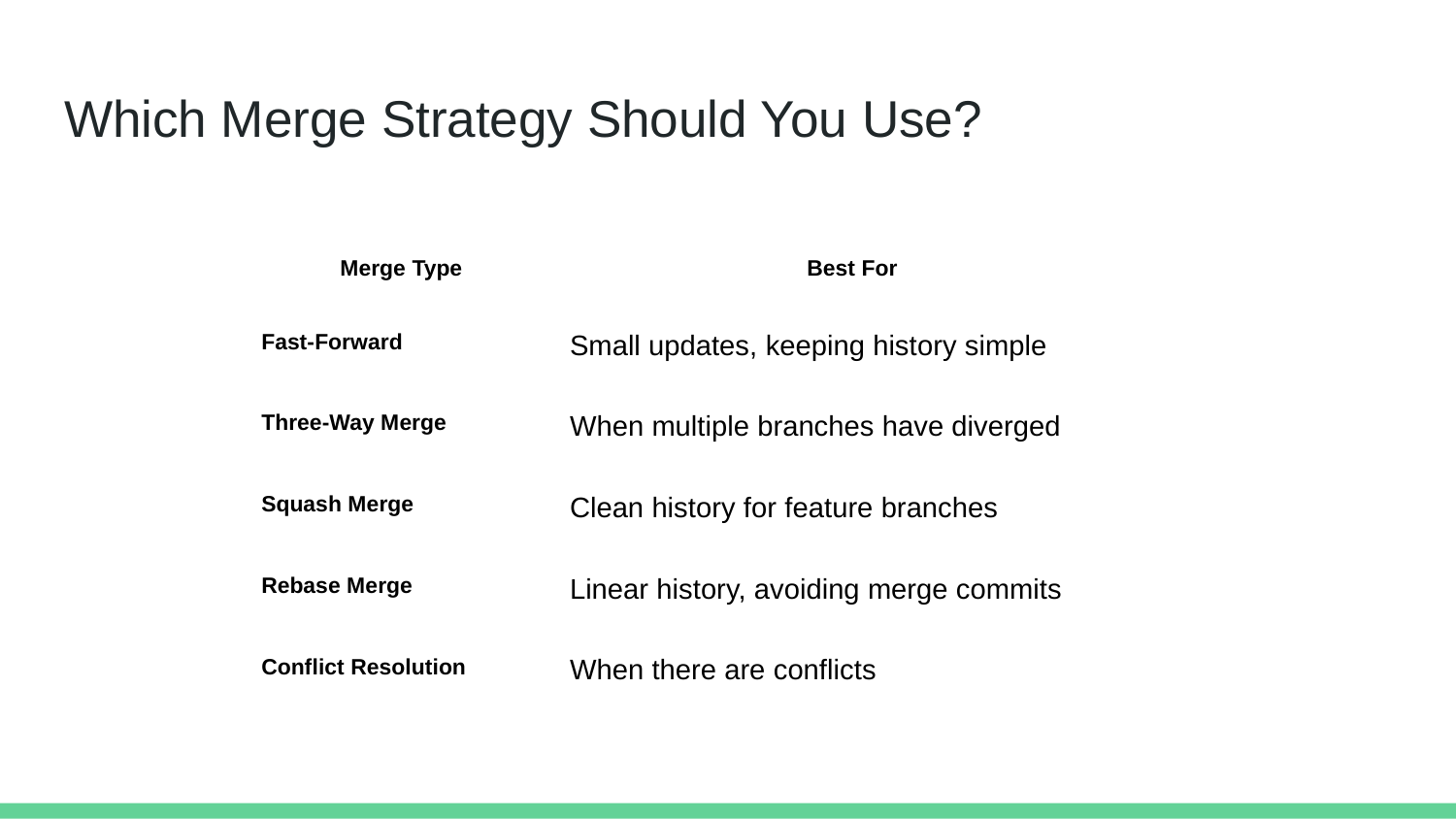

# Which Merge Strategy Should You Use?
| Merge Type | Best For |
| --- | --- |
| Fast-Forward | Small updates, keeping history simple |
| Three-Way Merge | When multiple branches have diverged |
| Squash Merge | Clean history for feature branches |
| Rebase Merge | Linear history, avoiding merge commits |
| Conflict Resolution | When there are conflicts |